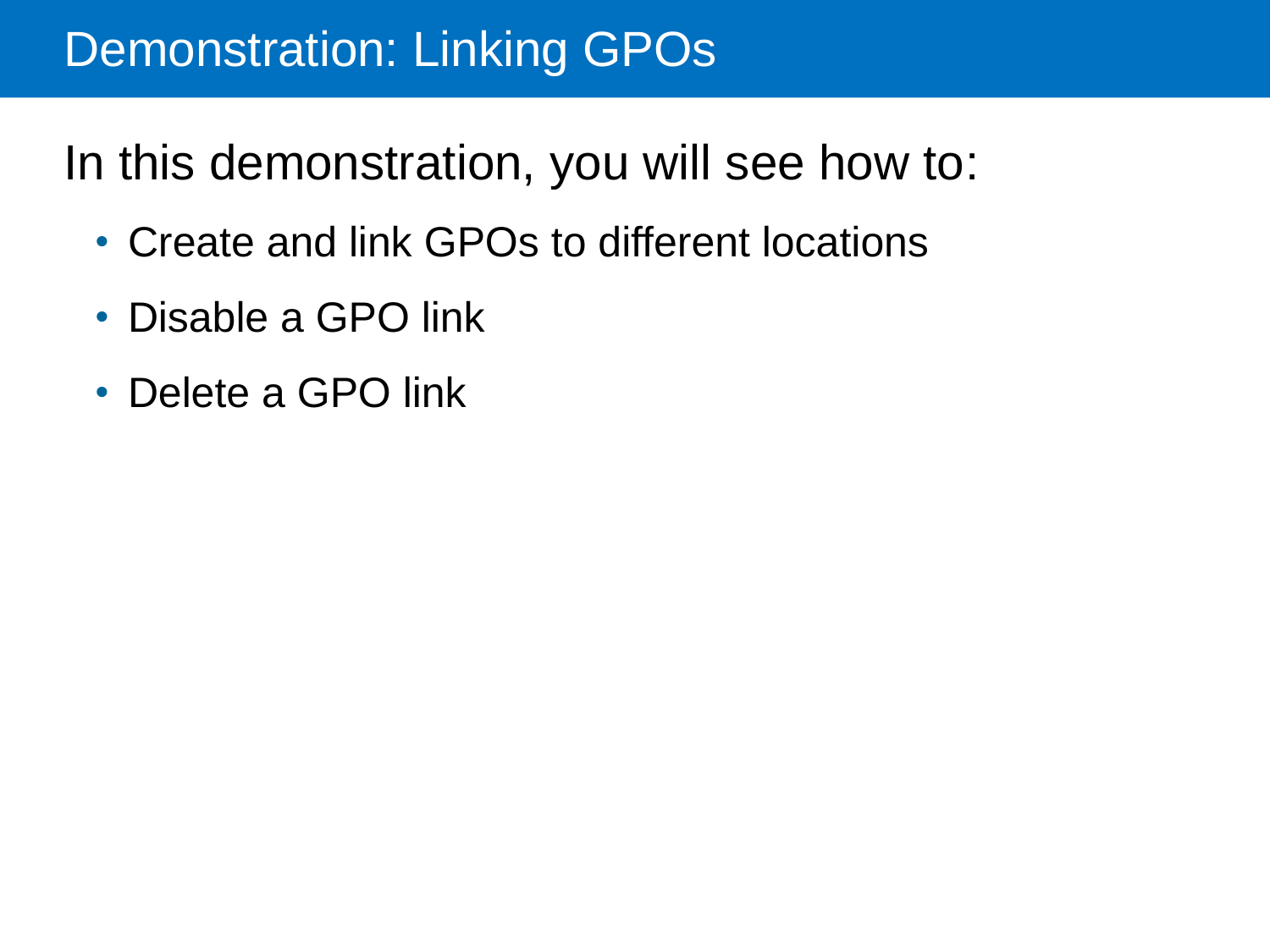

# Demonstration: Linking GPOs
In this demonstration, you will see how to:
Create and link GPOs to different locations
Disable a GPO link
Delete a GPO link